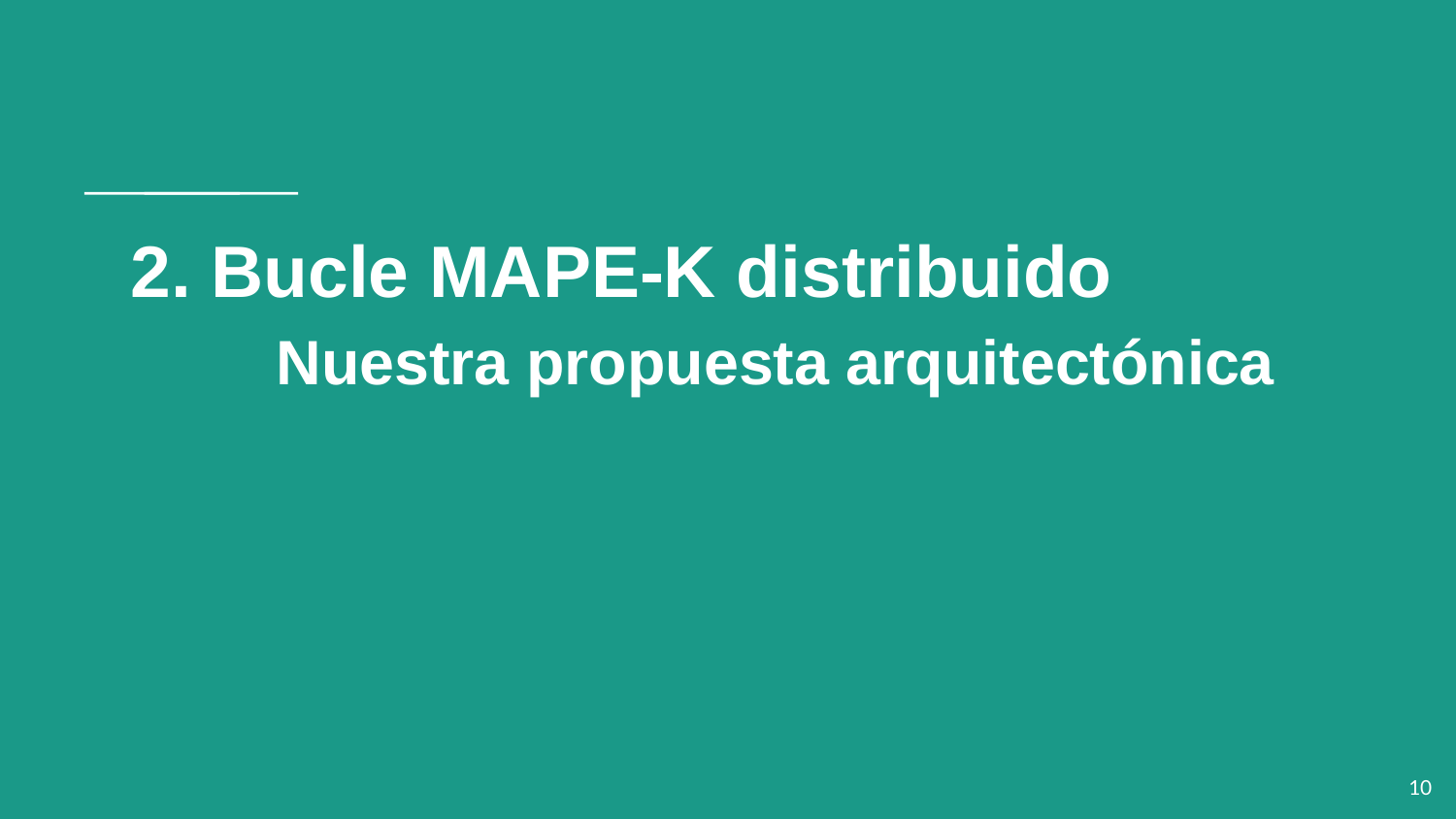

# 2. Bucle MAPE-K distribuido Nuestra propuesta arquitectónica
10